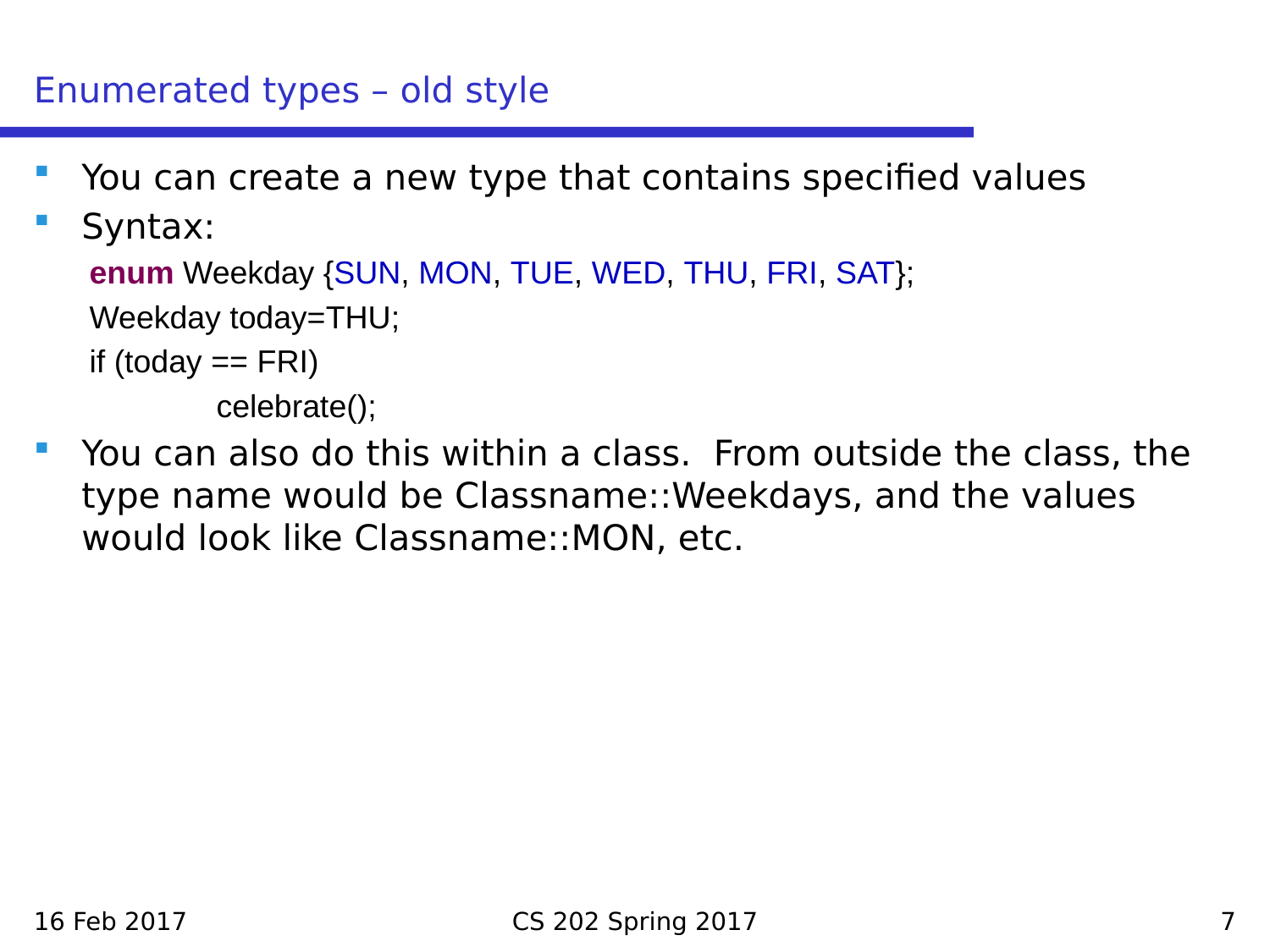

# Enumerated types – old style
You can create a new type that contains specified values
Syntax:
enum Weekday {SUN, MON, TUE, WED, THU, FRI, SAT};
Weekday today=THU;
if (today == FRI)
	celebrate();
You can also do this within a class.  From outside the class, the type name would be Classname::Weekdays, and the values would look like Classname::MON, etc.
16 Feb 2017
CS 202 Spring 2017
7